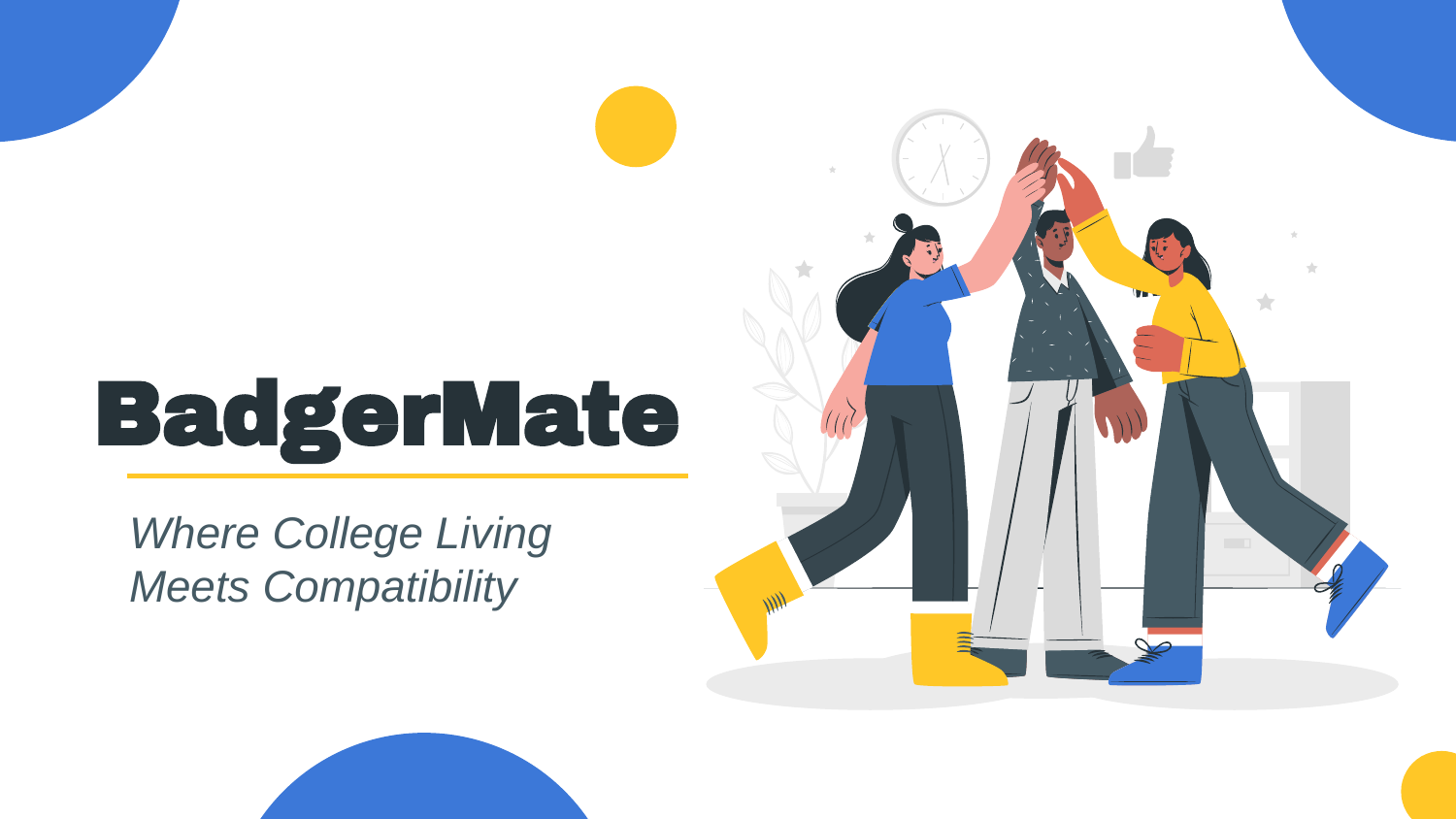

# BadgerMate​
Where College Living Meets Compatibility​